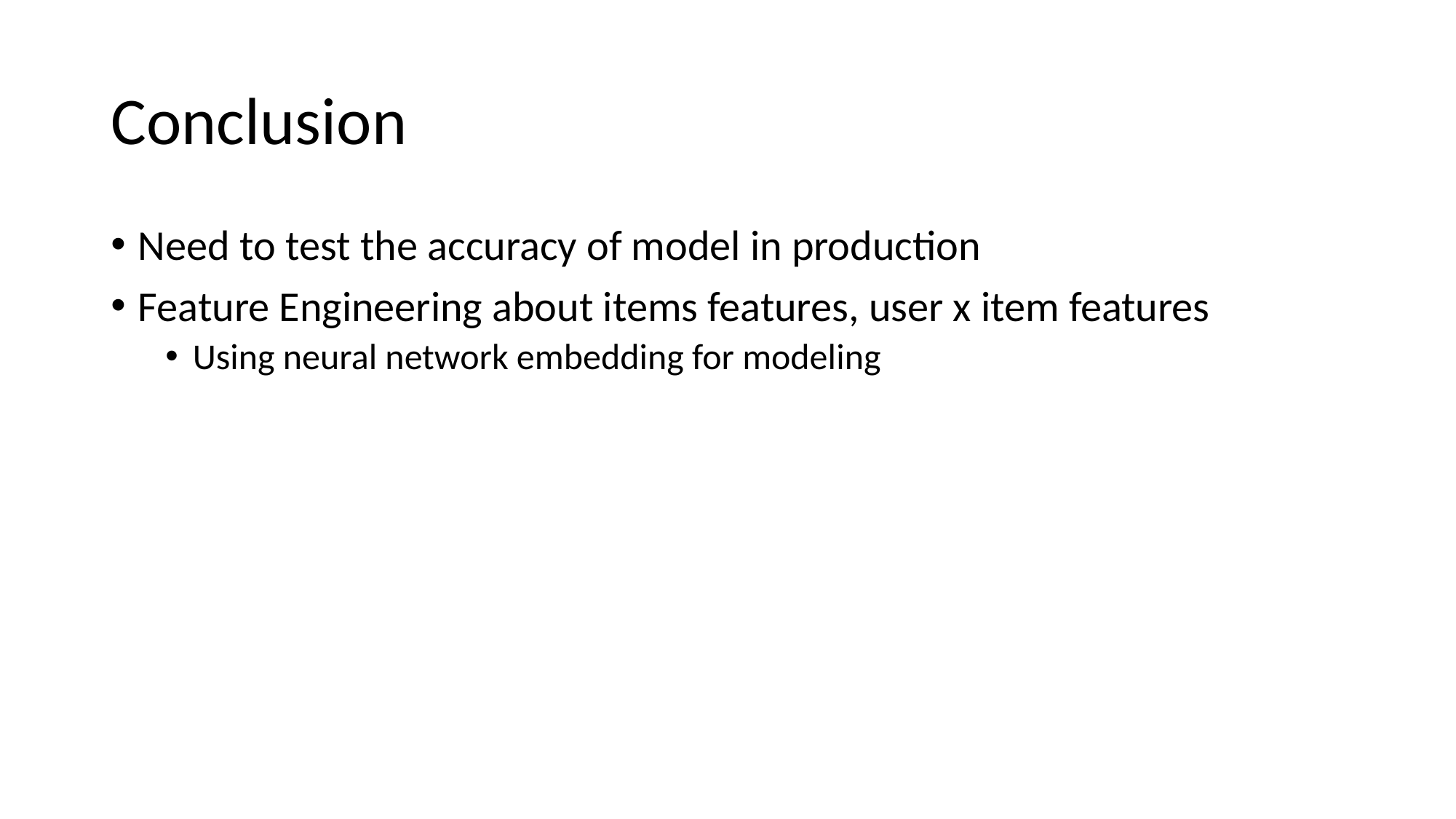

# Conclusion
Need to test the accuracy of model in production
Feature Engineering about items features, user x item features
Using neural network embedding for modeling